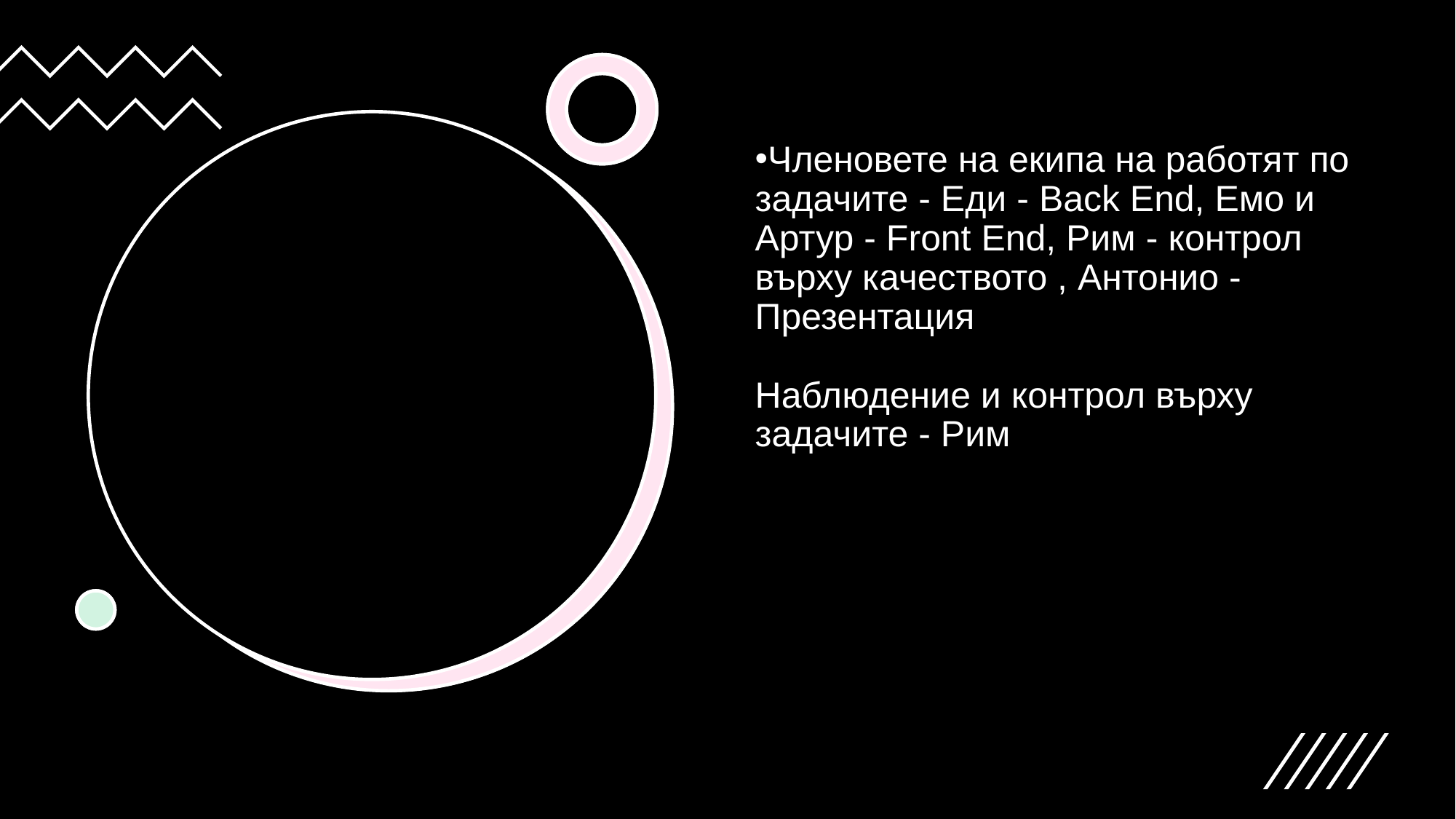

Членовете на екипа на работят по задачите - Еди - Back End, Емо и  Aртур - Front End, Рим - контрол върху качеството , Антонио - Презентация
Наблюдение и контрол върху задачите - Рим